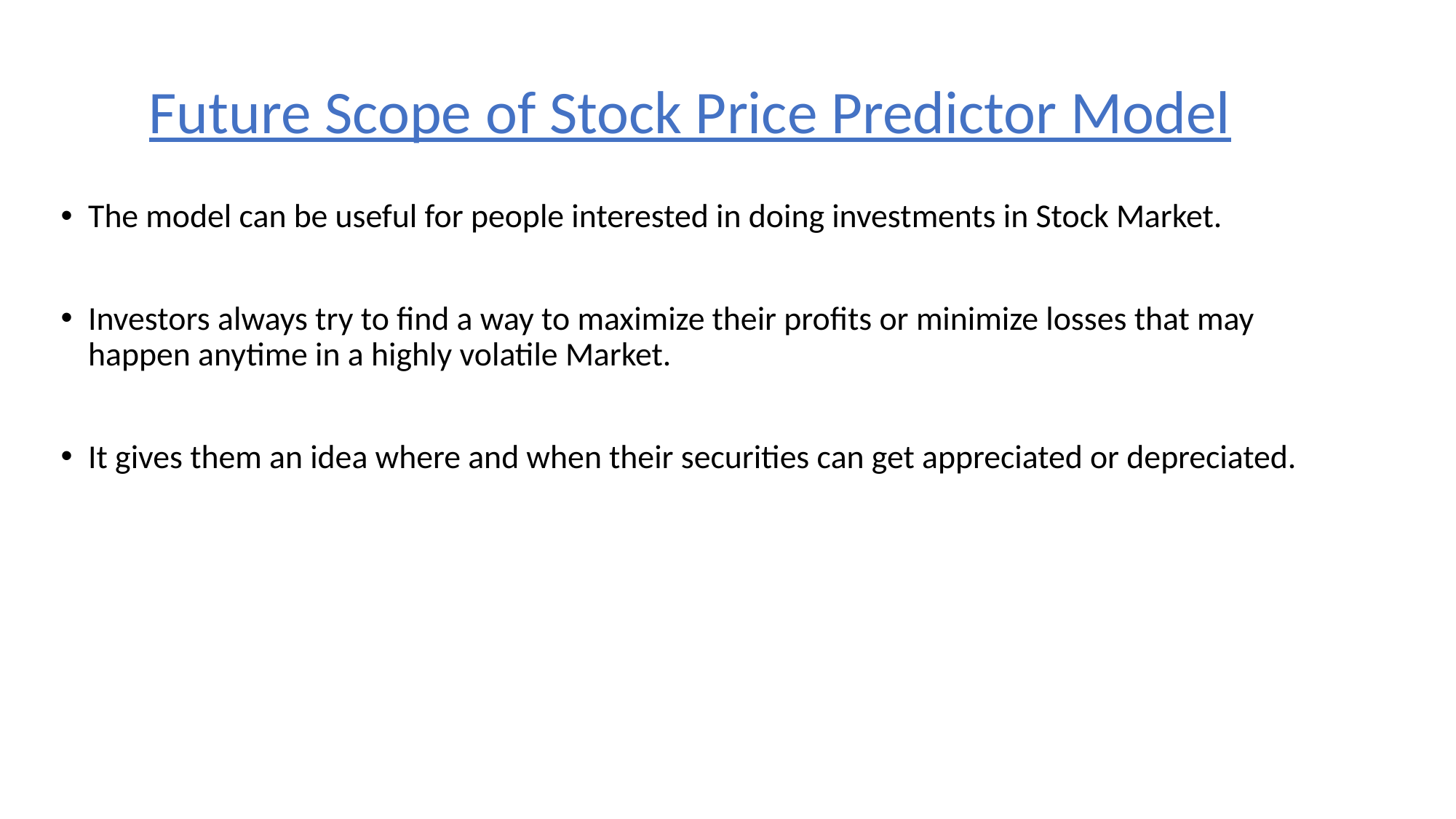

# Future Scope of Stock Price Predictor Model
The model can be useful for people interested in doing investments in Stock Market.

Investors always try to find a way to maximize their profits or minimize losses that may happen anytime in a highly volatile Market.

It gives them an idea where and when their securities can get appreciated or depreciated.